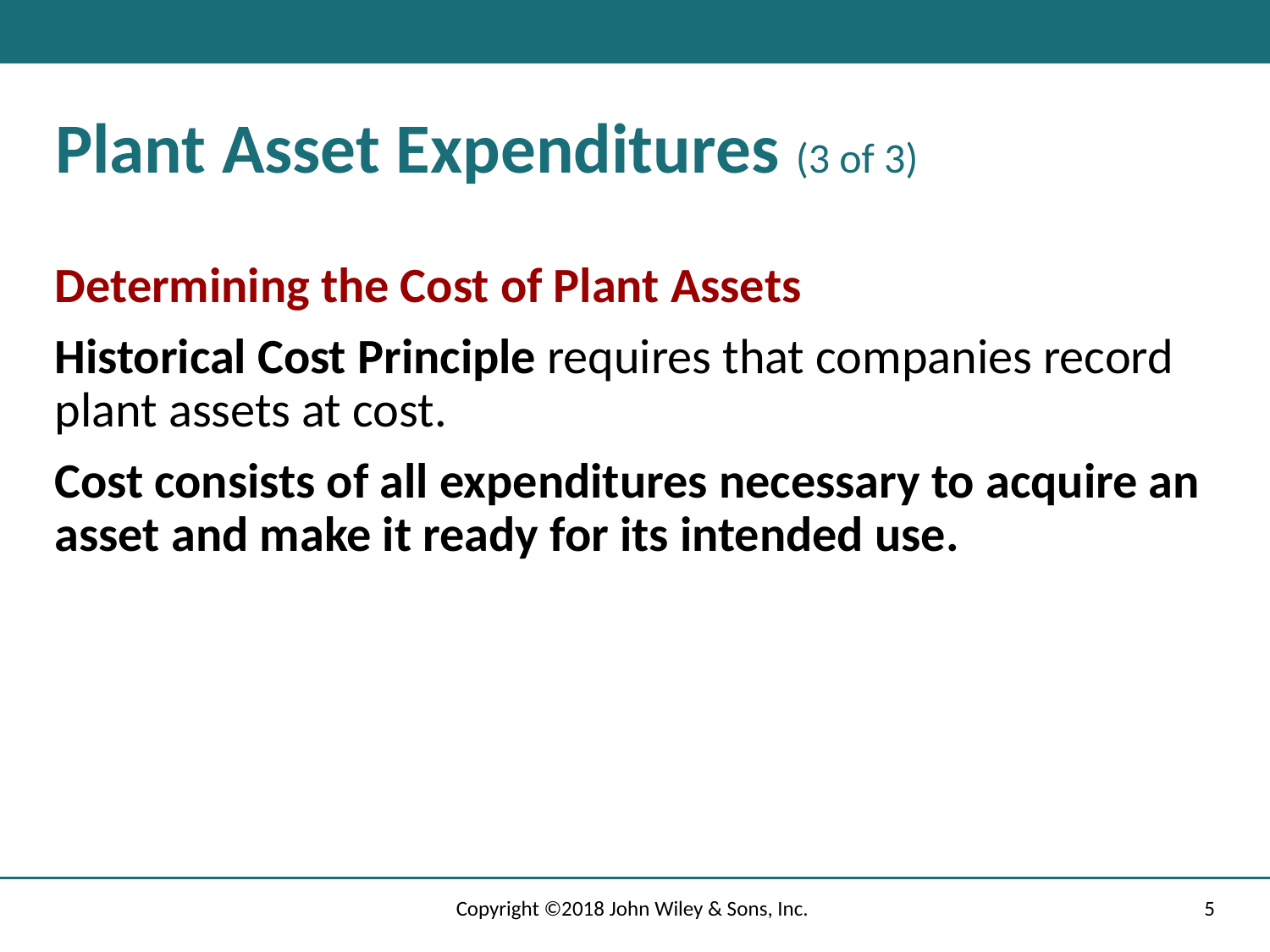

# Plant Asset Expenditures (3 of 3)
Determining the Cost of Plant Assets
Historical Cost Principle requires that companies record plant assets at cost.
Cost consists of all expenditures necessary to acquire an asset and make it ready for its intended use.
Copyright ©2018 John Wiley & Sons, Inc.
5